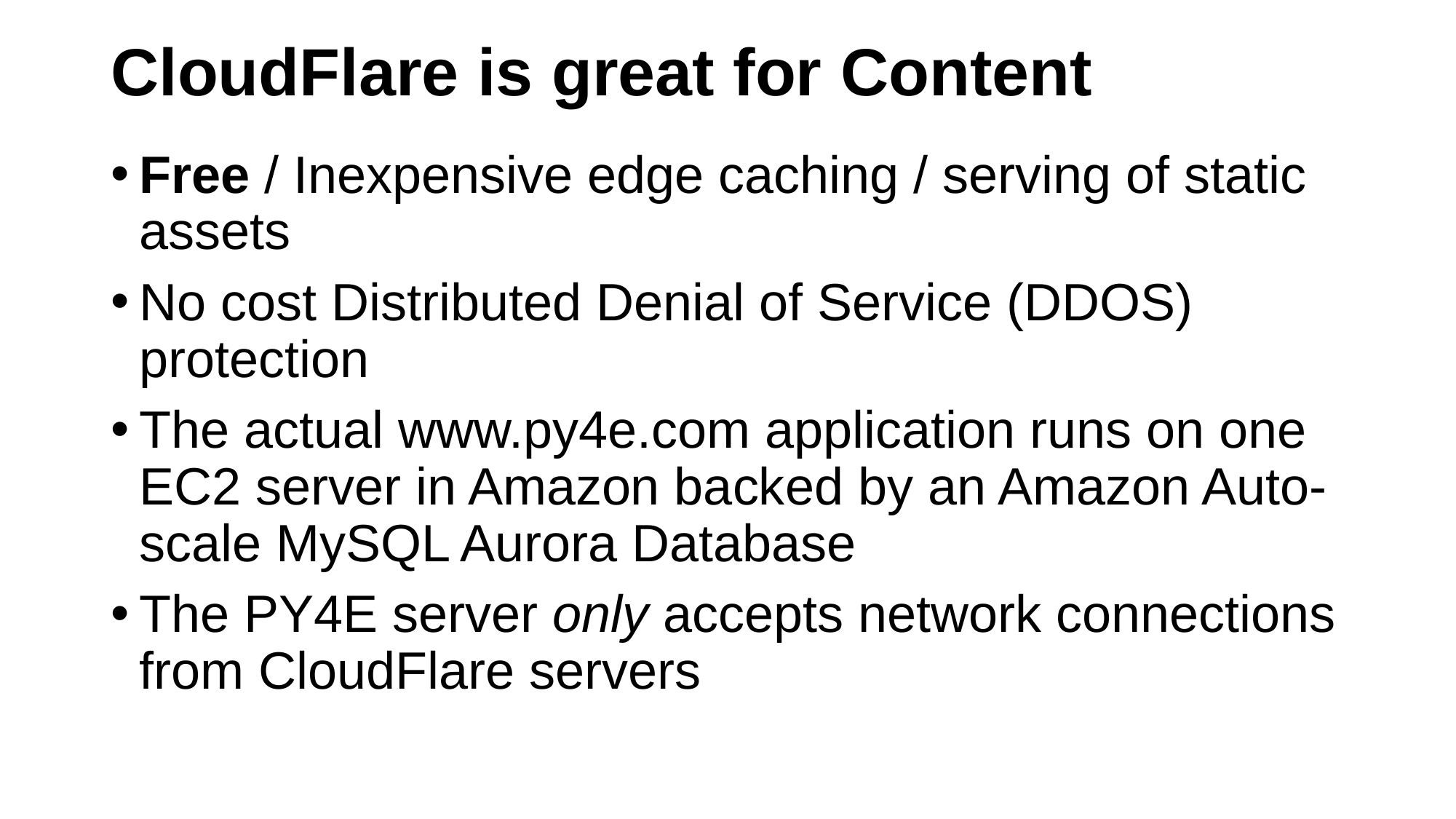

# CloudFlare is great for Content
Free / Inexpensive edge caching / serving of static assets
No cost Distributed Denial of Service (DDOS) protection
The actual www.py4e.com application runs on one EC2 server in Amazon backed by an Amazon Auto-scale MySQL Aurora Database
The PY4E server only accepts network connections from CloudFlare servers